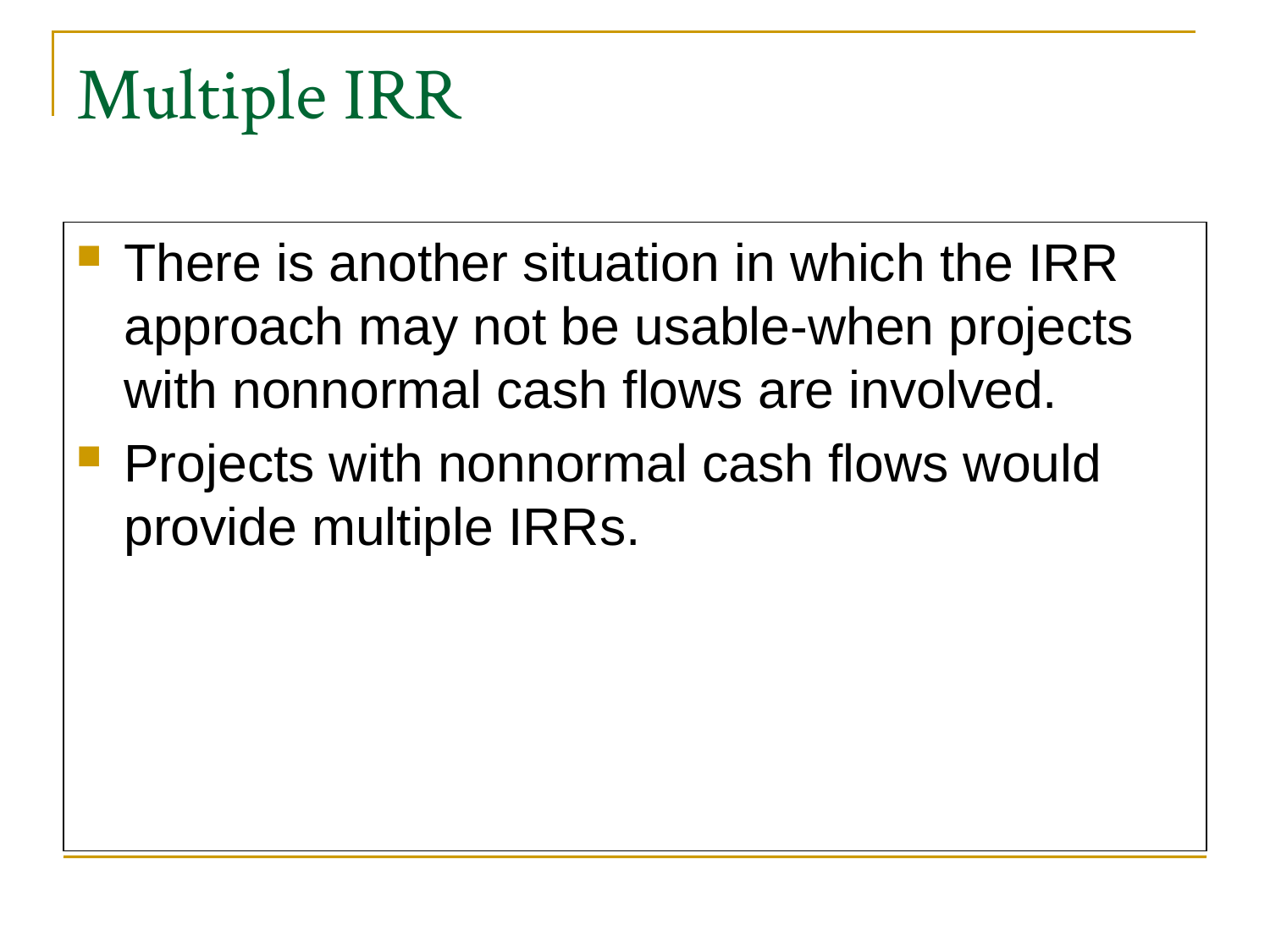

# Multiple IRR
There is another situation in which the IRR approach may not be usable-when projects with nonnormal cash flows are involved.
Projects with nonnormal cash flows would provide multiple IRRs.